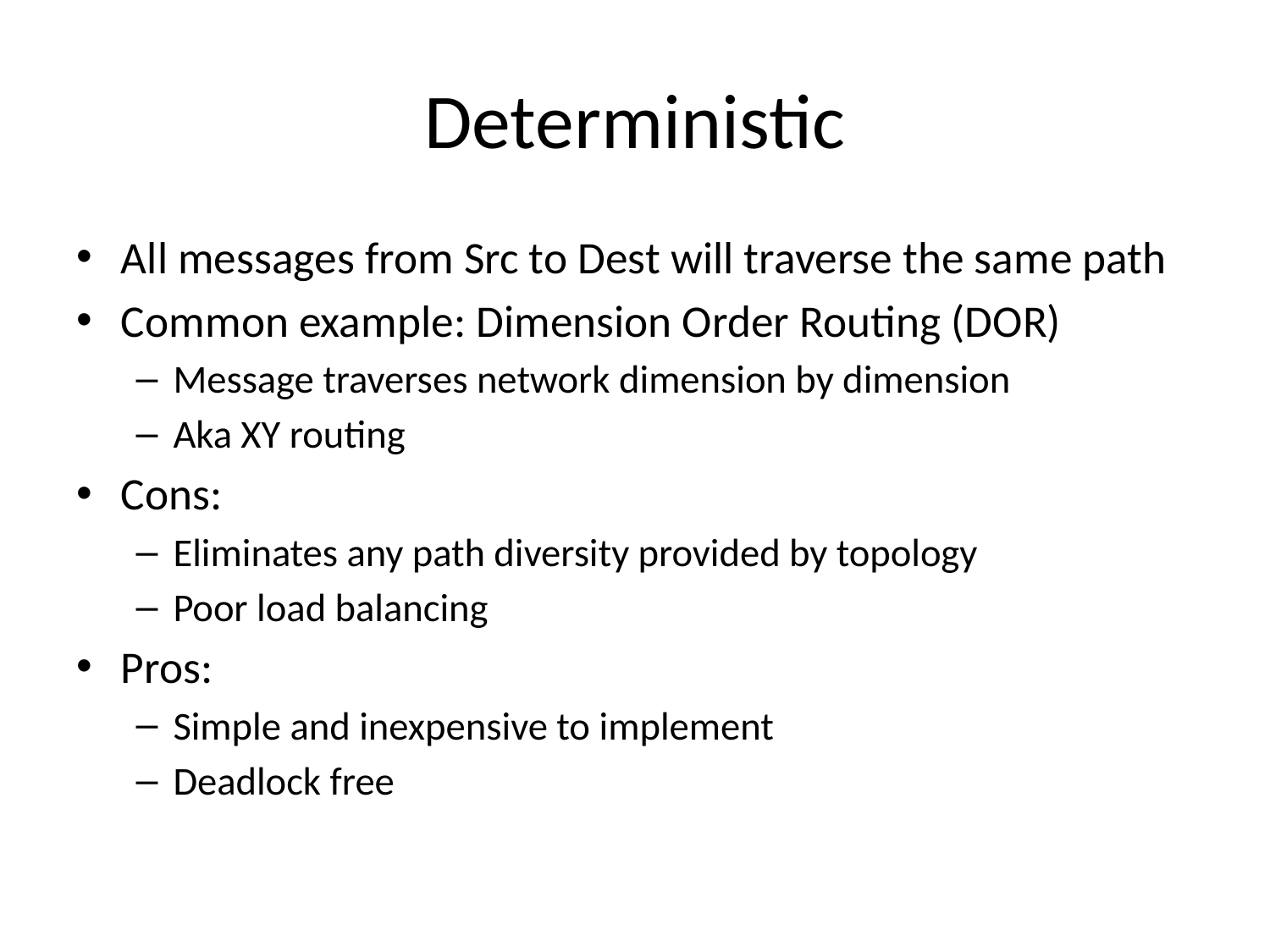

# Deterministic
All messages from Src to Dest will traverse the same path
Common example: Dimension Order Routing (DOR)
Message traverses network dimension by dimension
Aka XY routing
Cons:
Eliminates any path diversity provided by topology
Poor load balancing
Pros:
Simple and inexpensive to implement
Deadlock free